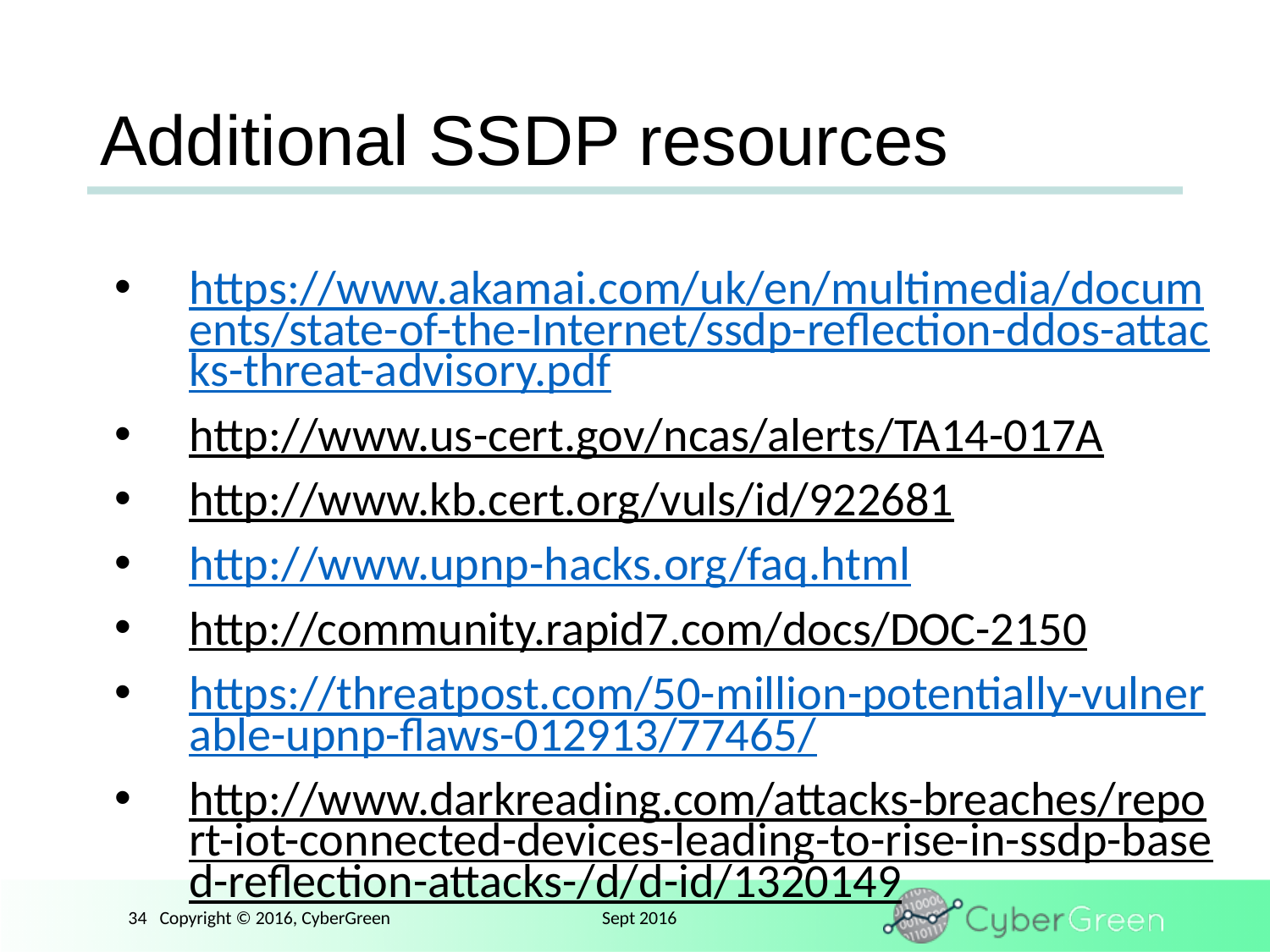

# Additional SSDP resources
https://www.akamai.com/uk/en/multimedia/documents/state-of-the-Internet/ssdp-reflection-ddos-attacks-threat-advisory.pdf
http://www.us-cert.gov/ncas/alerts/TA14-017A
http://www.kb.cert.org/vuls/id/922681
http://www.upnp-hacks.org/faq.html
http://community.rapid7.com/docs/DOC-2150
https://threatpost.com/50-million-potentially-vulnerable-upnp-flaws-012913/77465/
http://www.darkreading.com/attacks-breaches/report-iot-connected-devices-leading-to-rise-in-ssdp-based-reflection-attacks-/d/d-id/1320149
http://www.christian-rossow.de/articles/Amplification_DDoS.php

34   Copyright © 2016, CyberGreen	                      Sept 2016